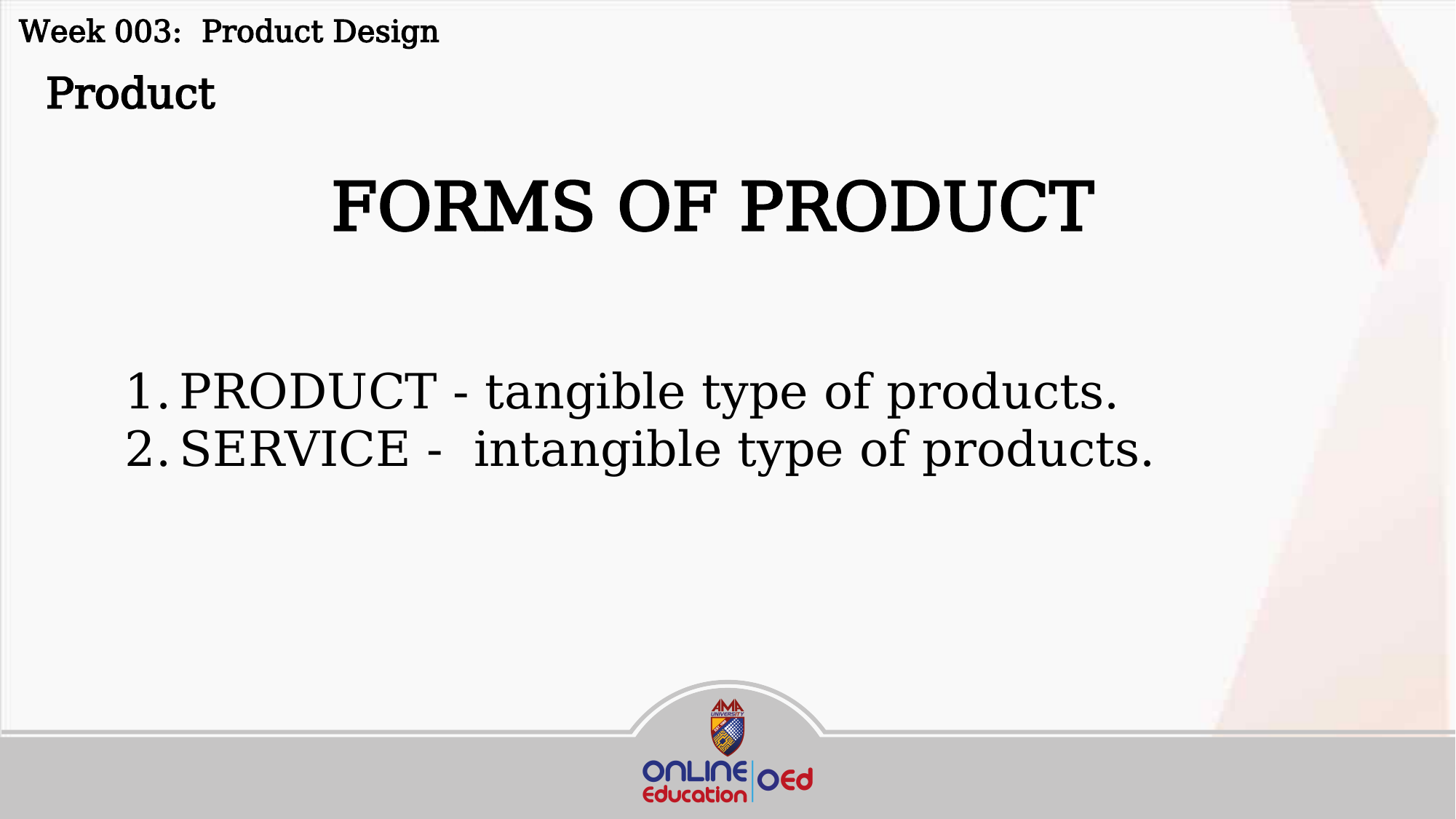

Week 003:  Product Design
  Product
FORMS OF PRODUCT

PRODUCT - tangible type of products.
SERVICE -  intangible type of products.